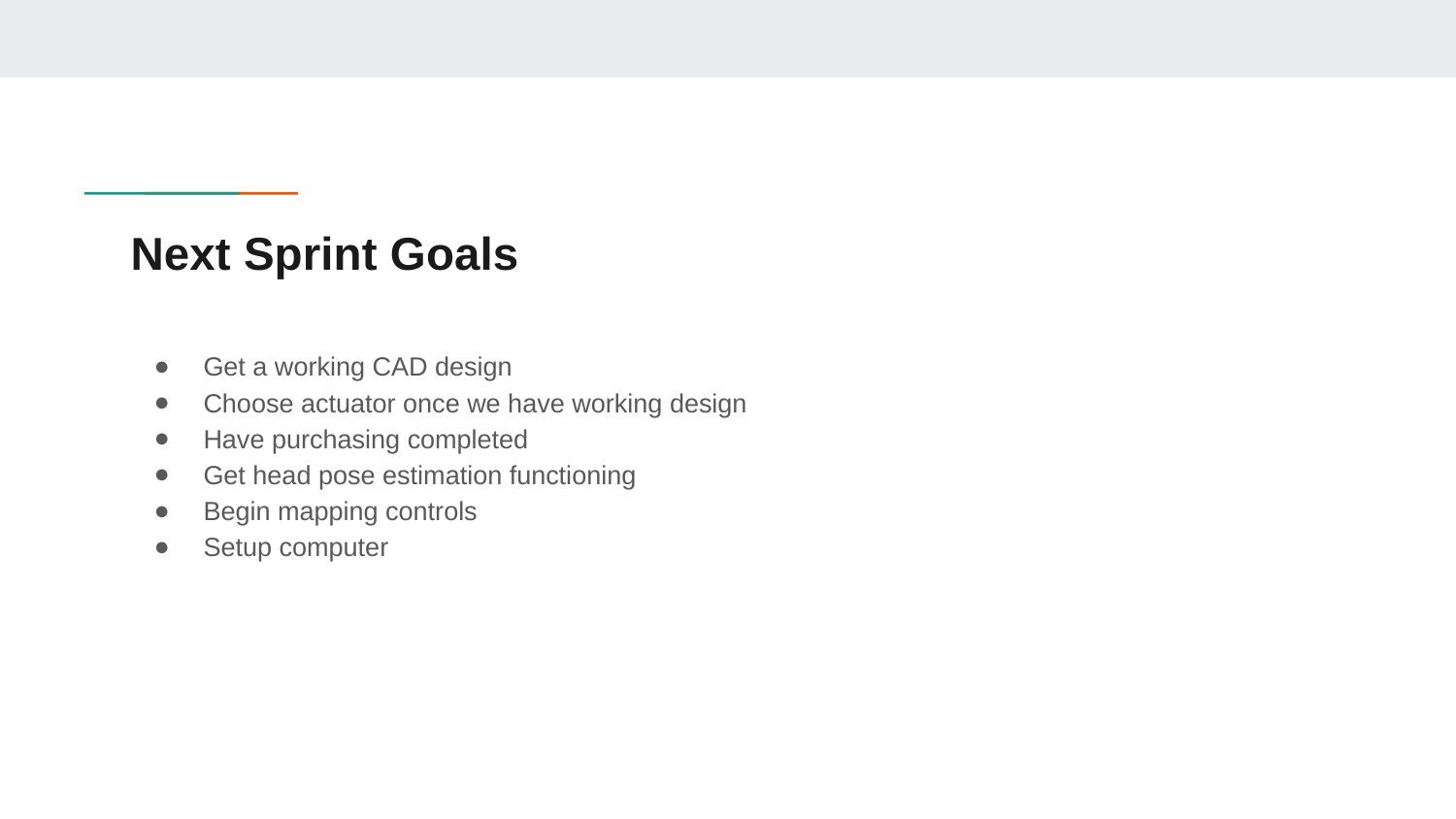

# Next Sprint Goals
Get a working CAD design
Choose actuator once we have working design
Have purchasing completed
Get head pose estimation functioning
Begin mapping controls
Setup computer